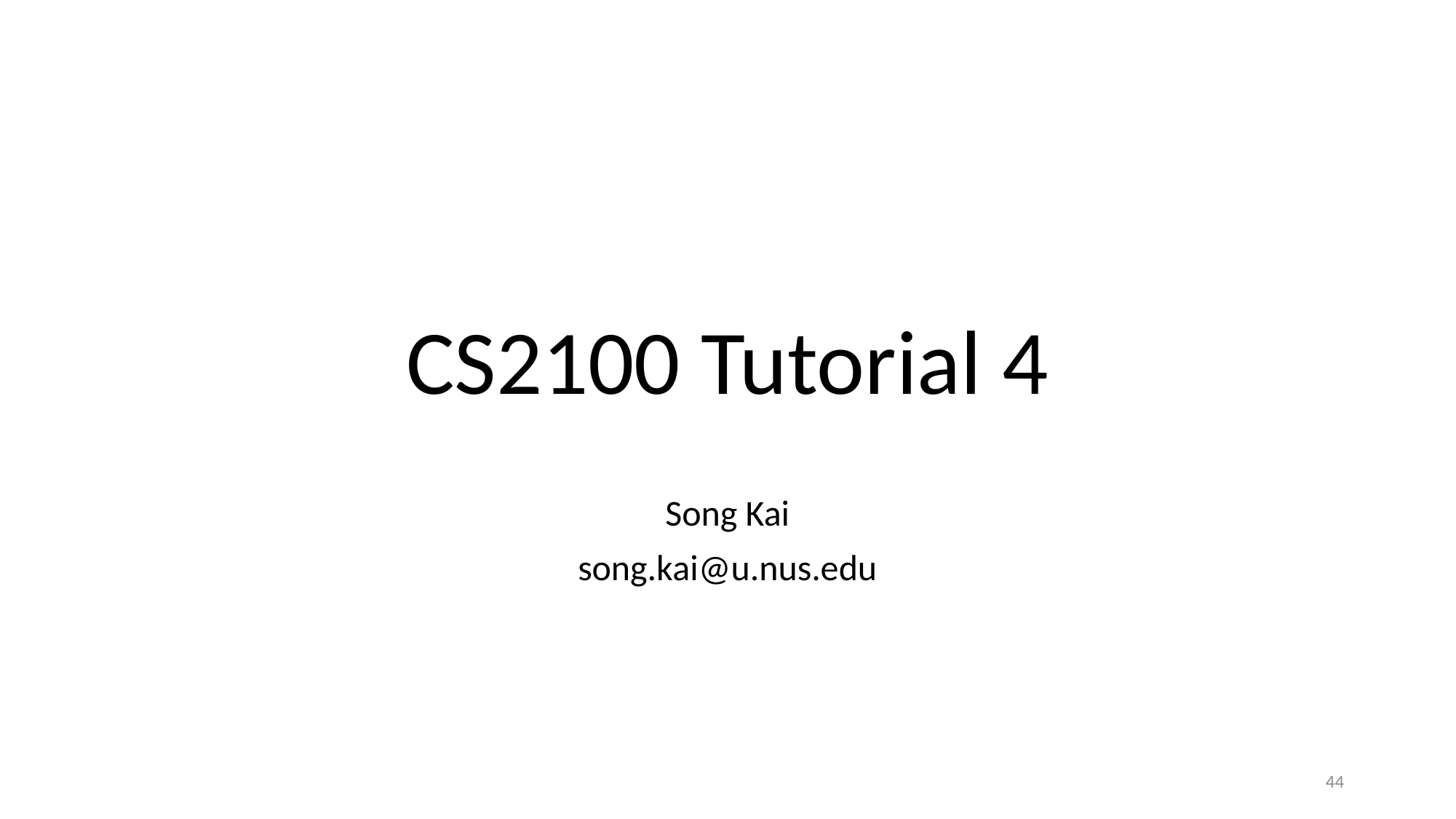

# CS2100 Tutorial 4

Song Kai
song.kai@u.nus.edu
44